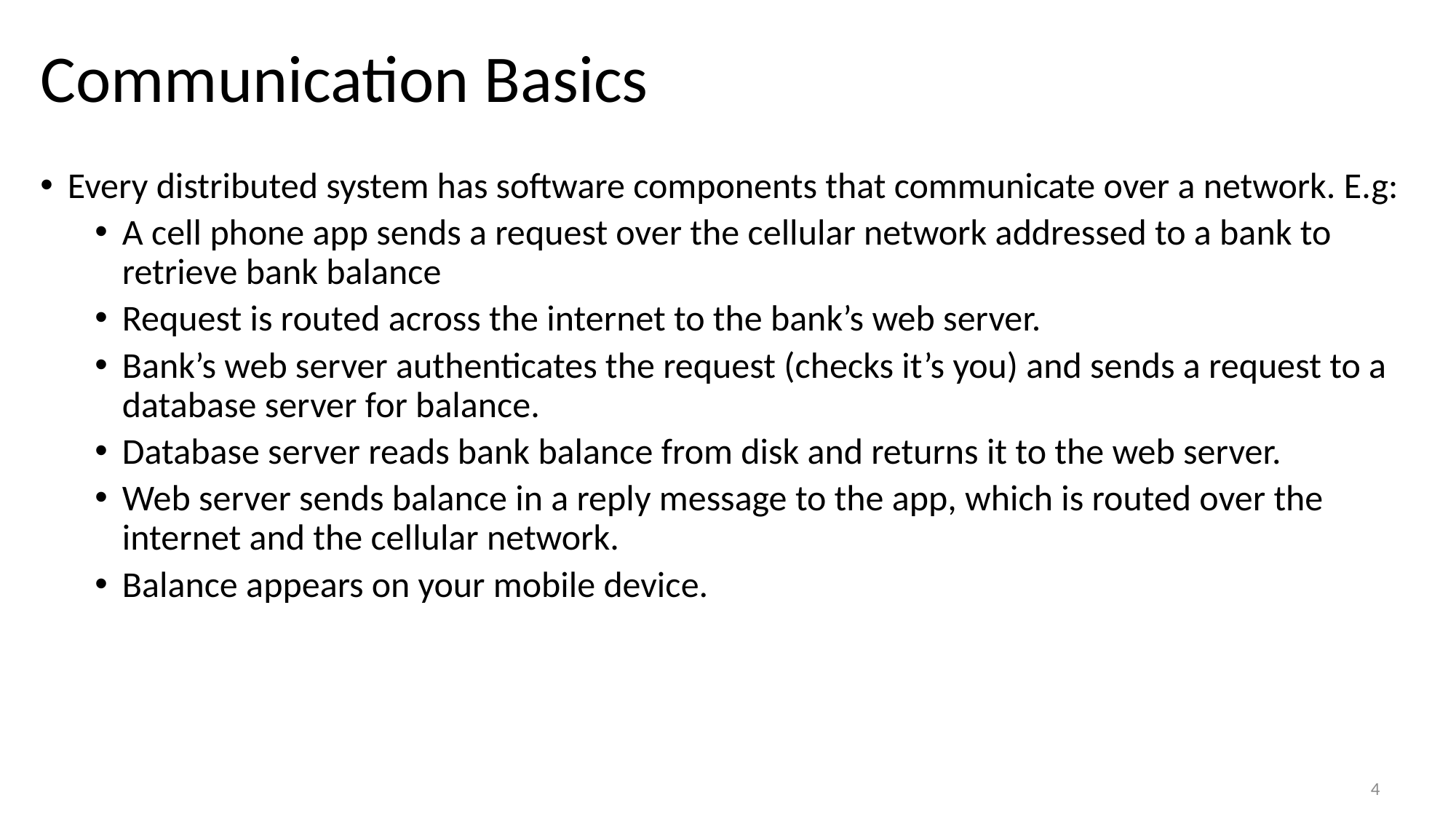

# Communication Basics
Every distributed system has software components that communicate over a network. E.g:
A cell phone app sends a request over the cellular network addressed to a bank to retrieve bank balance
Request is routed across the internet to the bank’s web server.
Bank’s web server authenticates the request (checks it’s you) and sends a request to a database server for balance.
Database server reads bank balance from disk and returns it to the web server.
Web server sends balance in a reply message to the app, which is routed over the internet and the cellular network.
Balance appears on your mobile device.